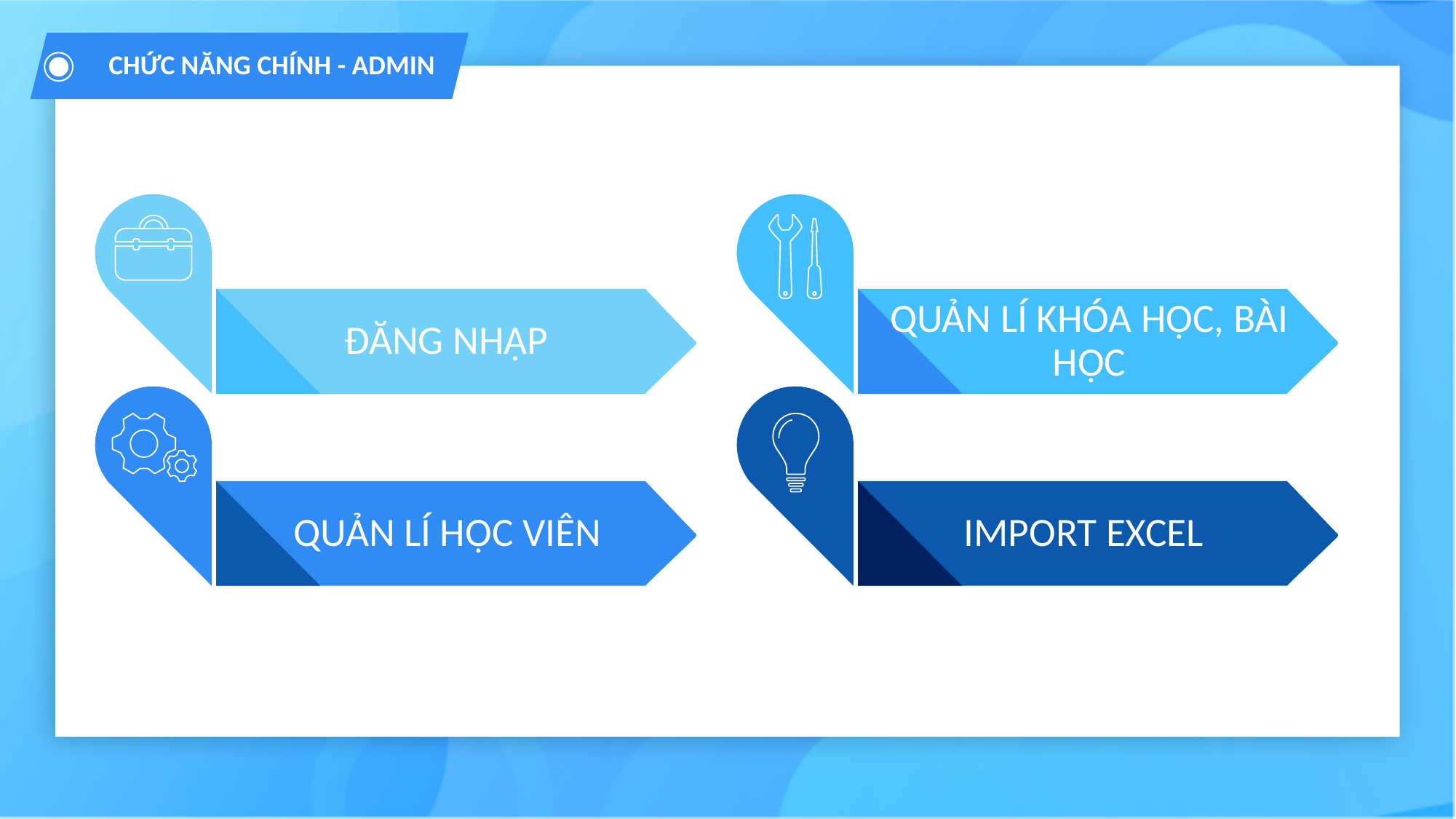

CHỨC NĂNG CHÍNH - ADMIN

ĐĂNG NHẬP

QUẢN LÍ KHÓA HỌC, BÀI HỌC

QUẢN LÍ HỌC VIÊN

IMPORT EXCEL